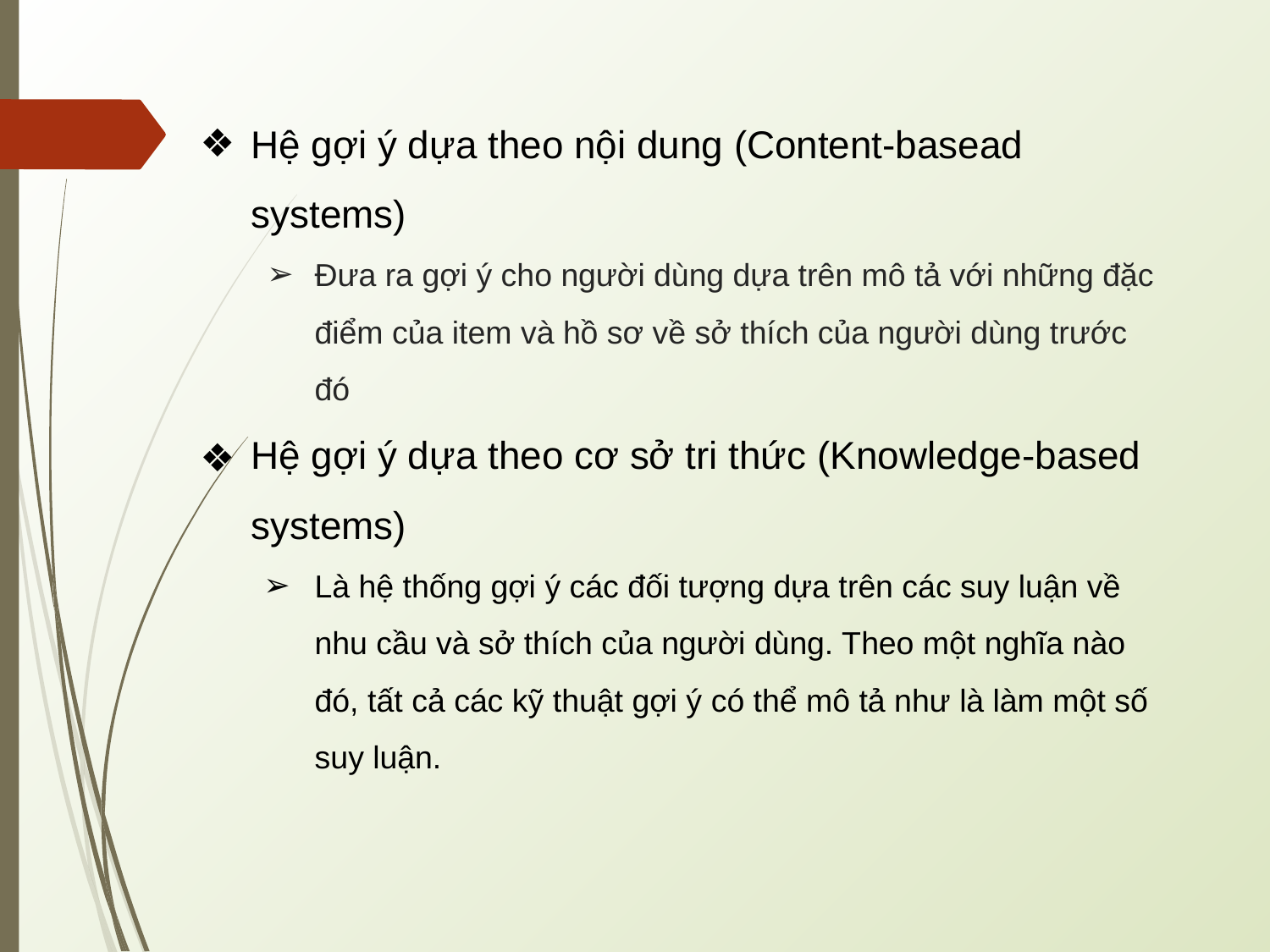

Hệ gợi ý dựa theo nội dung (Content-basead systems)
Đưa ra gợi ý cho người dùng dựa trên mô tả với những đặc điểm của item và hồ sơ về sở thích của người dùng trước đó
Hệ gợi ý dựa theo cơ sở tri thức (Knowledge-based systems)
Là hệ thống gợi ý các đối tượng dựa trên các suy luận về nhu cầu và sở thích của người dùng. Theo một nghĩa nào đó, tất cả các kỹ thuật gợi ý có thể mô tả như là làm một số suy luận.